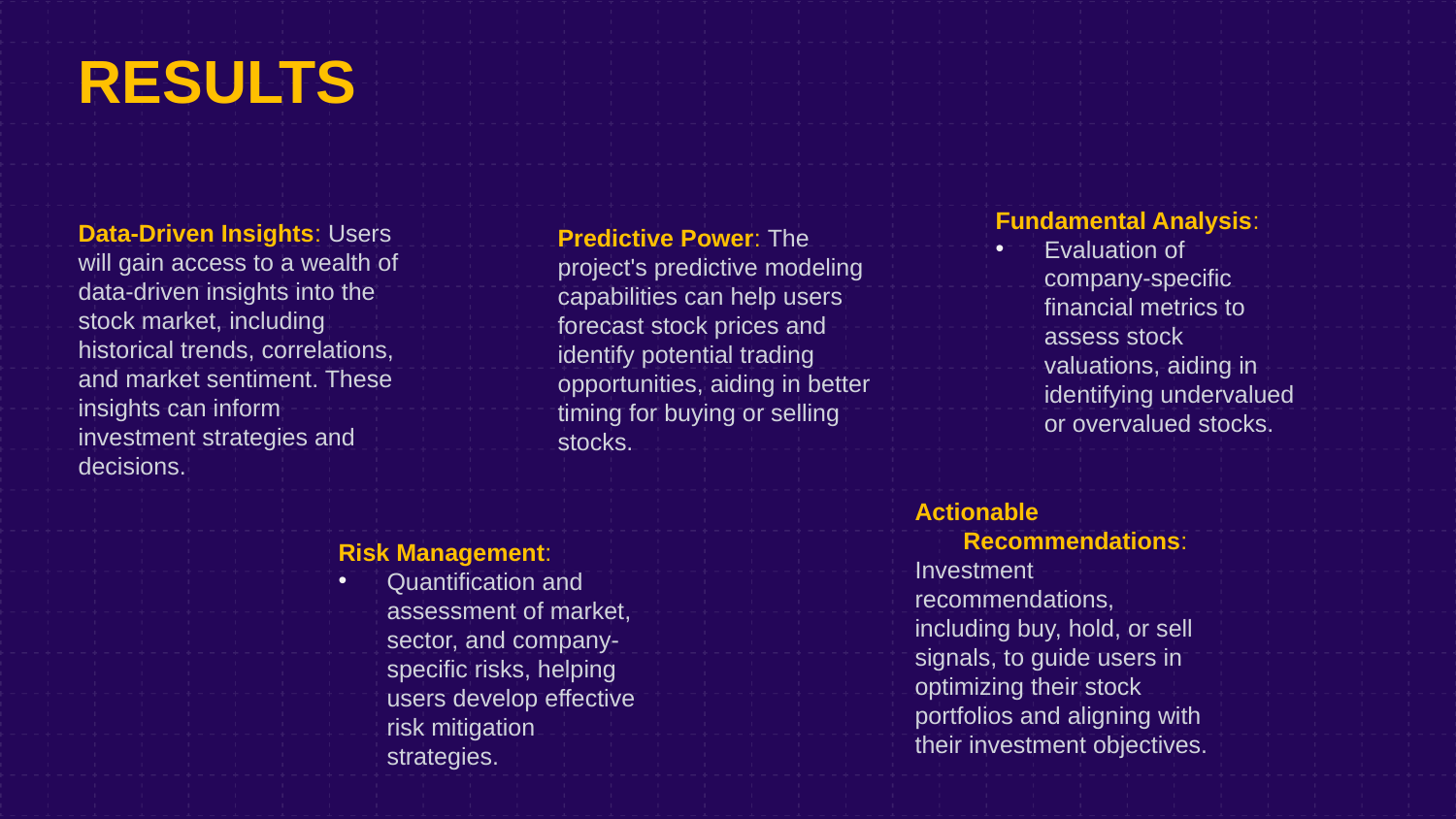

# RESULTS
Fundamental Analysis:
Evaluation of company-specific financial metrics to assess stock valuations, aiding in identifying undervalued or overvalued stocks.

Data-Driven Insights: Users will gain access to a wealth of data-driven insights into the stock market, including historical trends, correlations, and market sentiment. These insights can inform investment strategies and decisions.
Predictive Power: The project's predictive modeling capabilities can help users forecast stock prices and identify potential trading opportunities, aiding in better timing for buying or selling stocks.
Actionable Recommendations:
Investment recommendations, including buy, hold, or sell signals, to guide users in optimizing their stock portfolios and aligning with their investment objectives.

Risk Management:
Quantification and assessment of market, sector, and company-specific risks, helping users develop effective risk mitigation strategies.